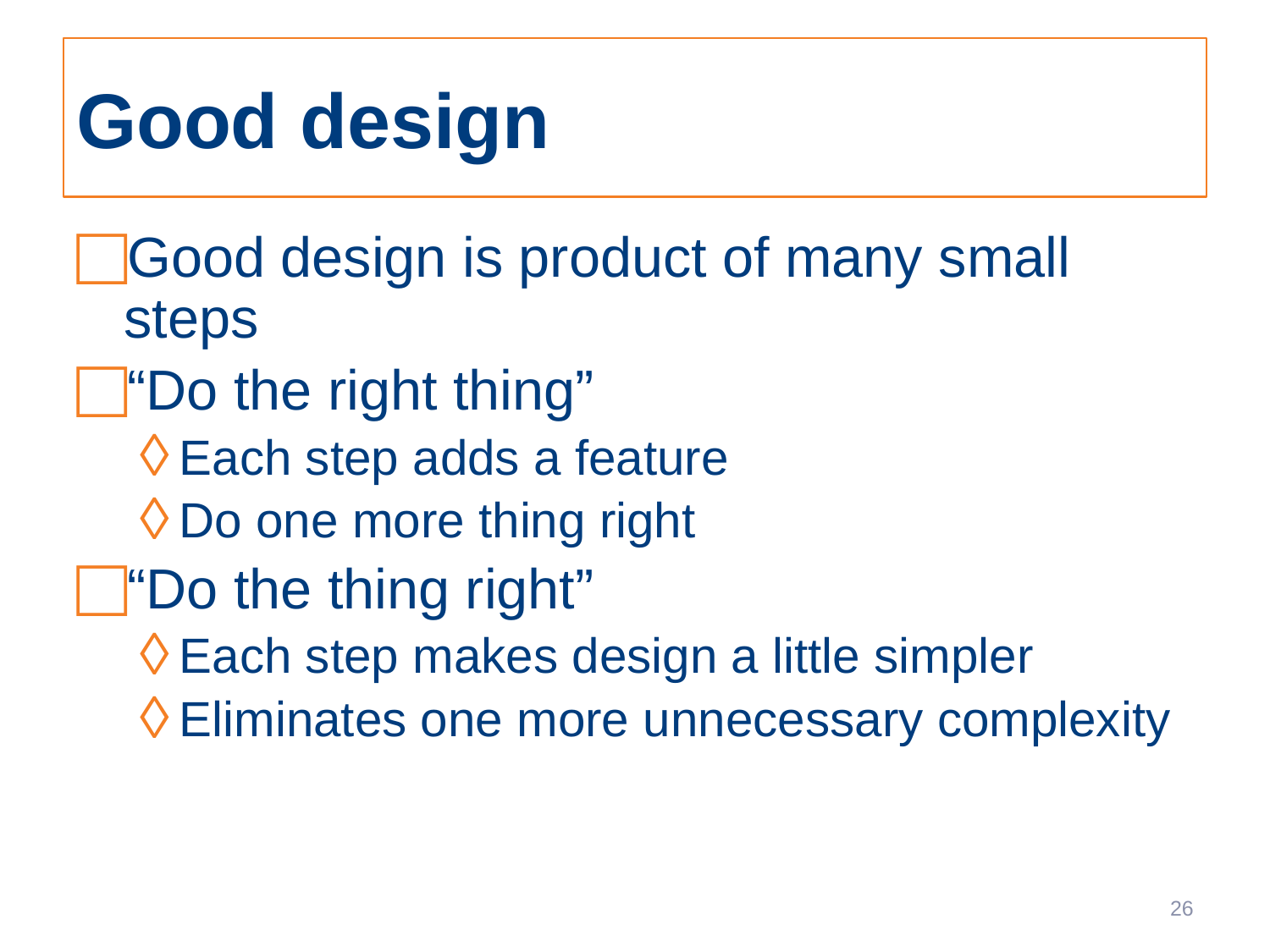

# Good design
Good design is product of many small steps
“Do the right thing”
Each step adds a feature
Do one more thing right
“Do the thing right”
Each step makes design a little simpler
Eliminates one more unnecessary complexity
26